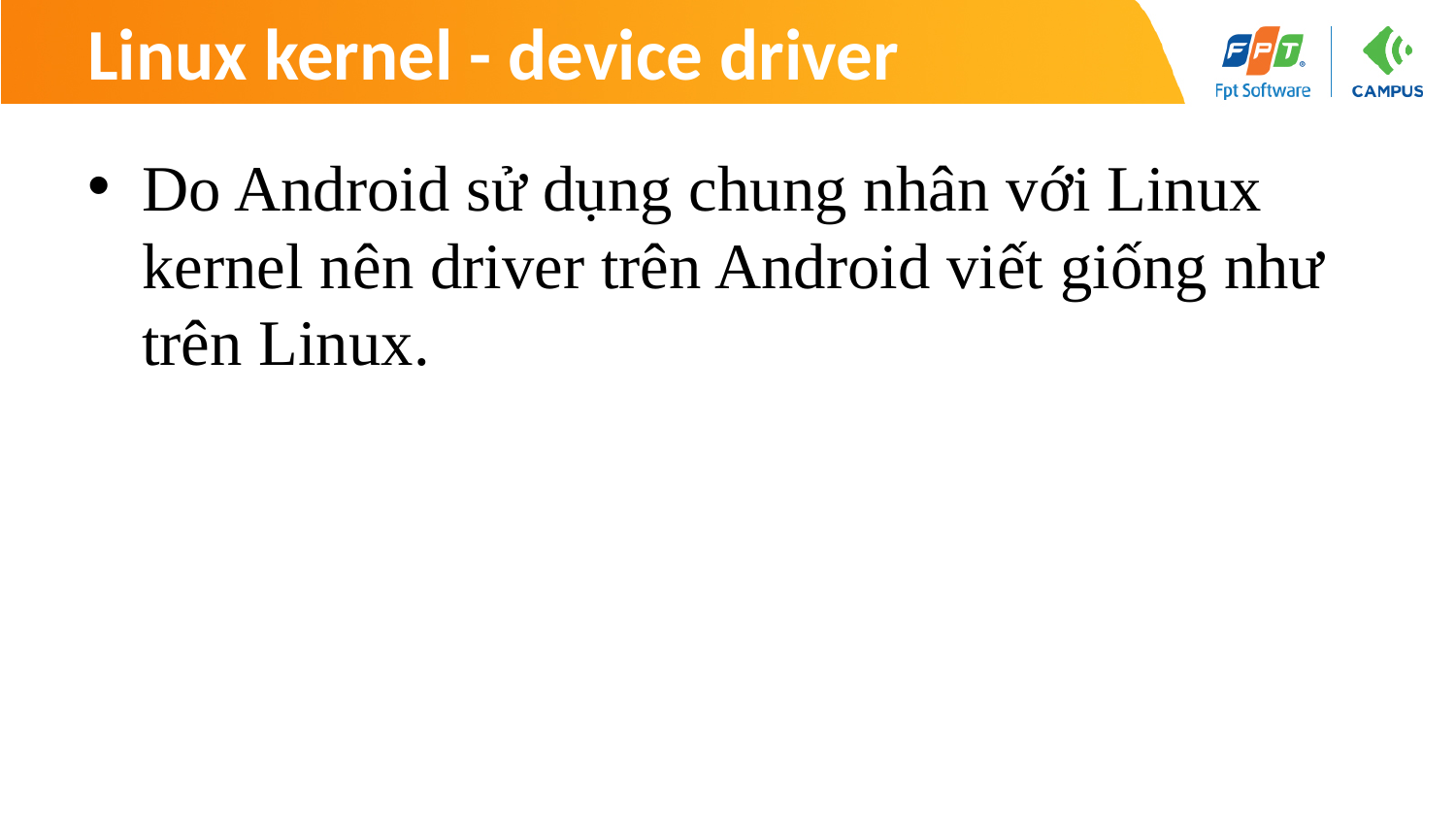

# Linux kernel - device driver
Do Android sử dụng chung nhân với Linux kernel nên driver trên Android viết giống như trên Linux.